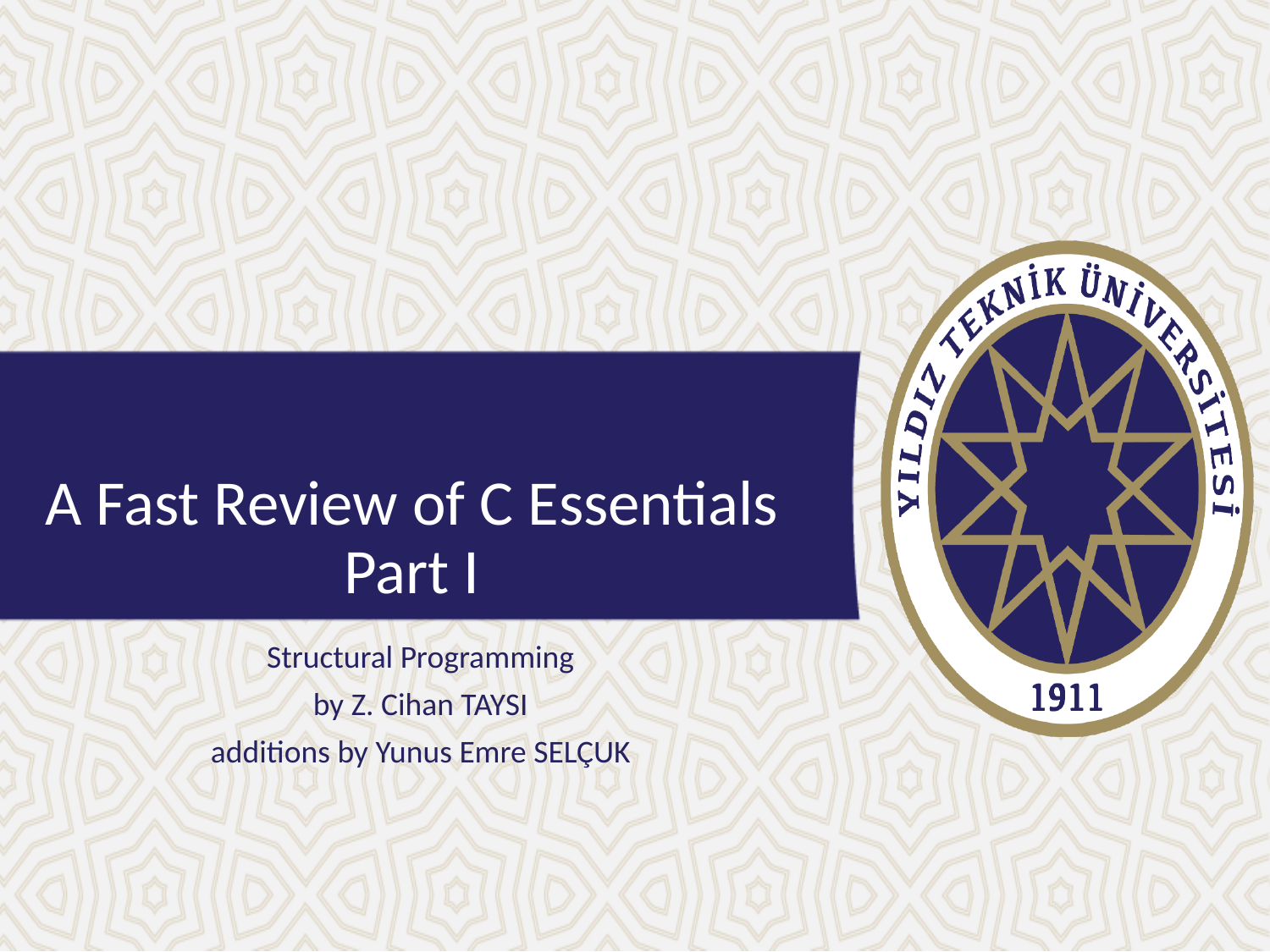

# A Fast Review of C Essentials Part I
Structural Programming
by Z. Cihan TAYSI
additions by Yunus Emre SELÇUK